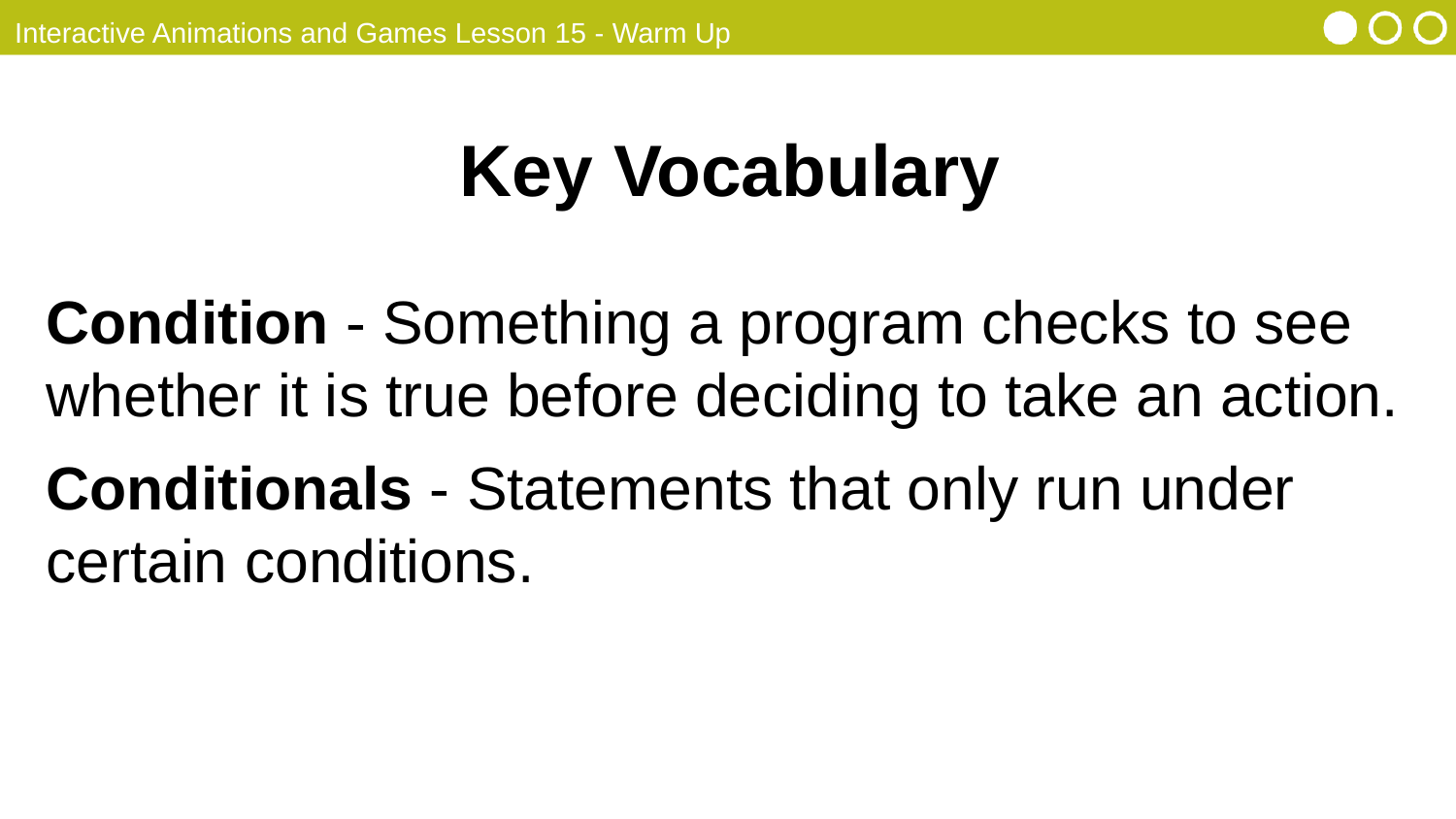

Interactive Animations and Games Lesson 15 - Warm Up
Key Vocabulary

Condition - Something a program checks to see whether it is true before deciding to take an action.
Conditionals - Statements that only run under certain conditions.